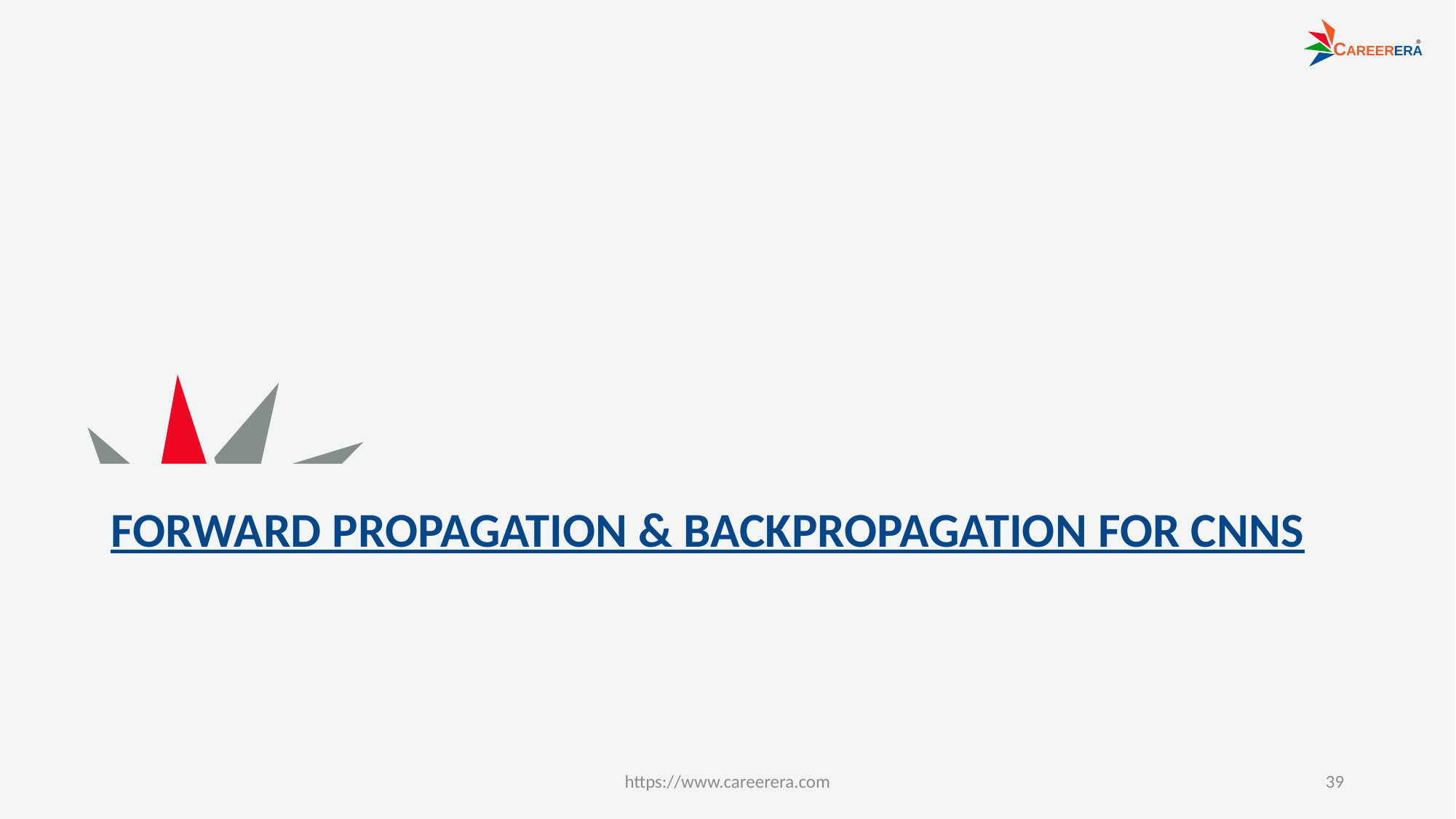

# FORWARD PROPAGATION & BACKPROPAGATION FOR CNNS
https://www.careerera.com
39